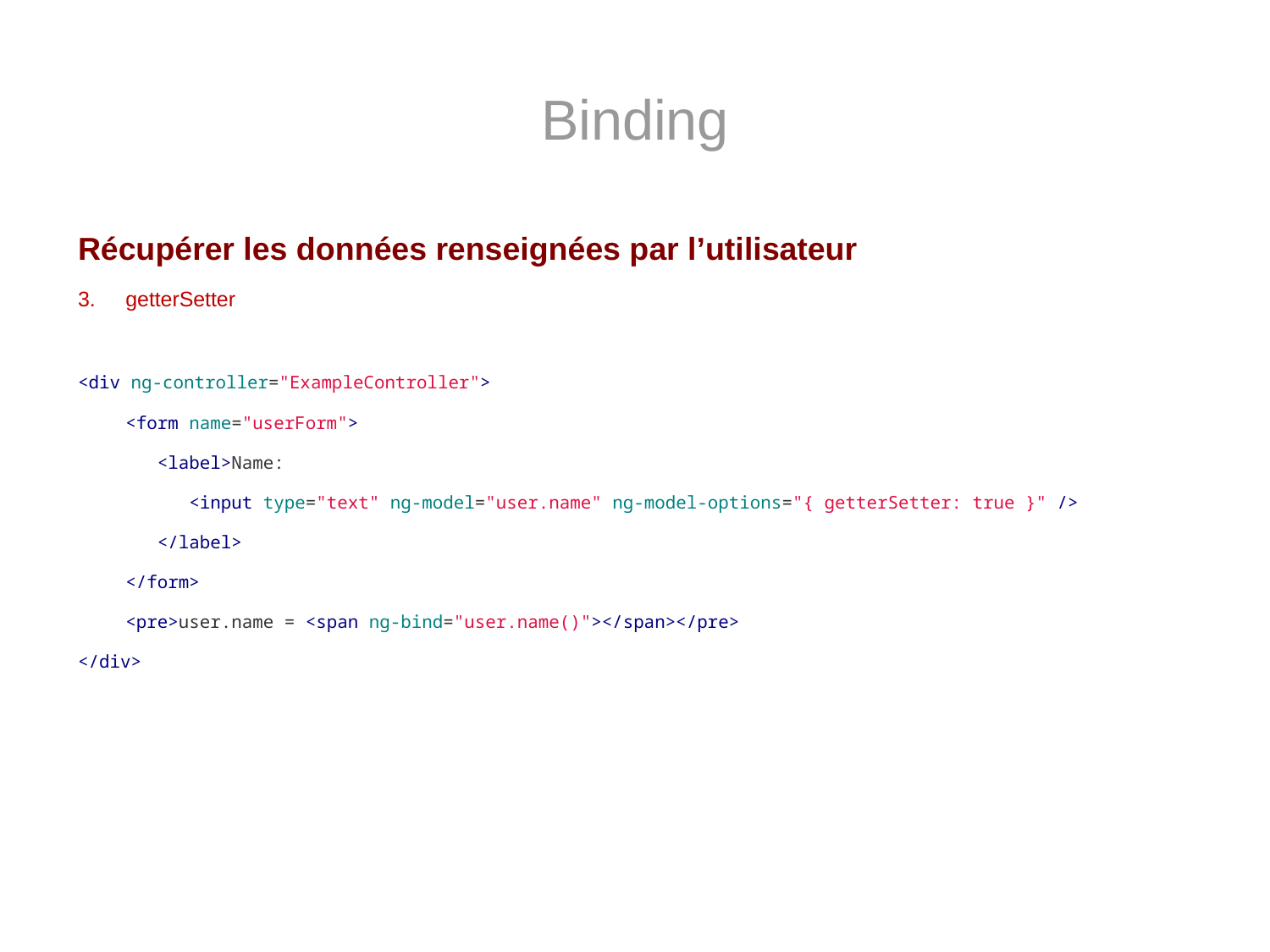

# Binding
Récupérer les données renseignées par l’utilisateur
getterSetter

<div ng-controller="ExampleController">
	<form name="userForm">
	   <label>Name:
	      <input type="text" ng-model="user.name" ng-model-options="{ getterSetter: true }" />
	   </label>
	</form>
	<pre>user.name = <span ng-bind="user.name()"></span></pre>
</div>